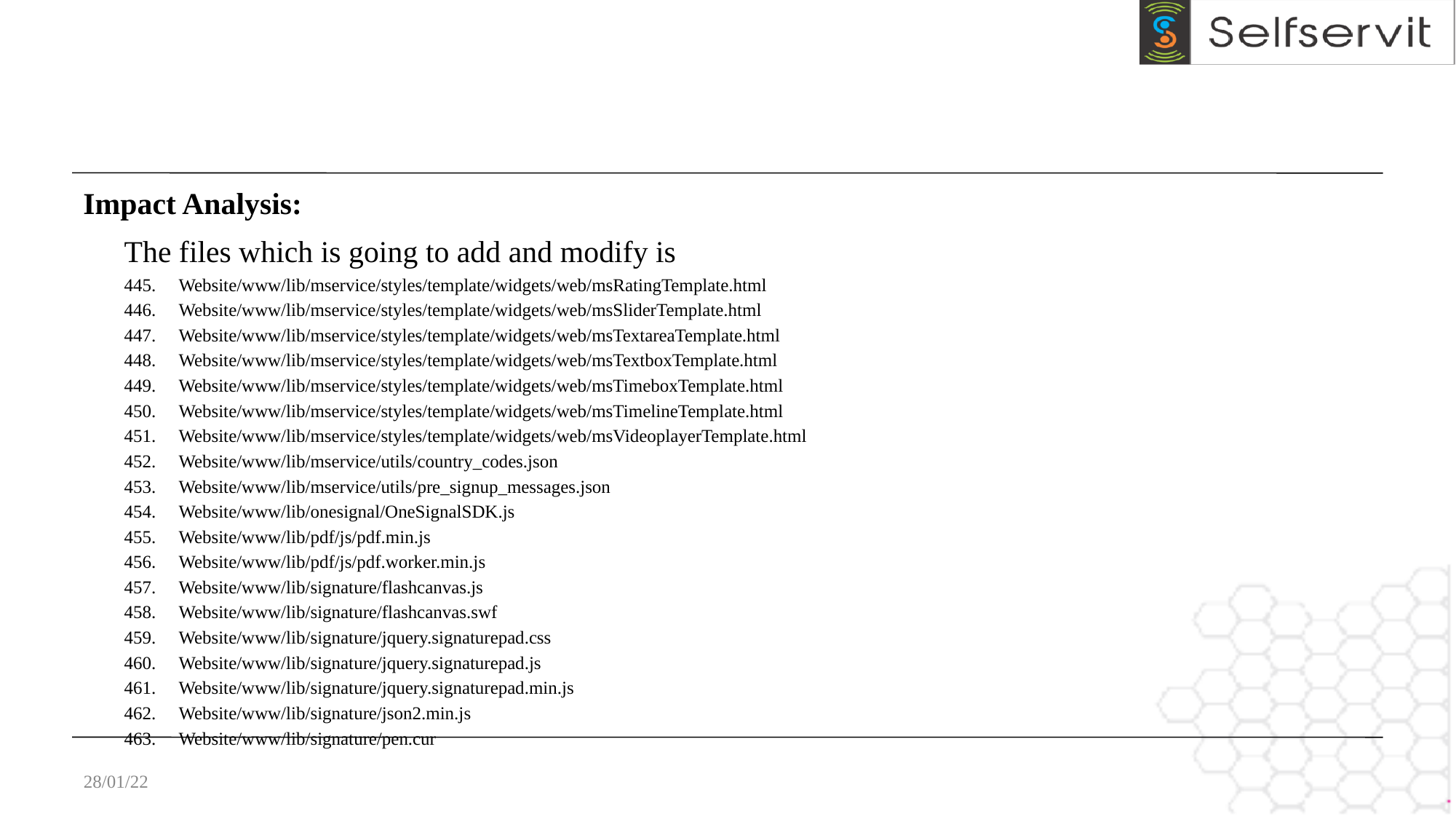

Impact Analysis:
The files which is going to add and modify is
Website/www/lib/mservice/styles/template/widgets/web/msRatingTemplate.html
Website/www/lib/mservice/styles/template/widgets/web/msSliderTemplate.html
Website/www/lib/mservice/styles/template/widgets/web/msTextareaTemplate.html
Website/www/lib/mservice/styles/template/widgets/web/msTextboxTemplate.html
Website/www/lib/mservice/styles/template/widgets/web/msTimeboxTemplate.html
Website/www/lib/mservice/styles/template/widgets/web/msTimelineTemplate.html
Website/www/lib/mservice/styles/template/widgets/web/msVideoplayerTemplate.html
Website/www/lib/mservice/utils/country_codes.json
Website/www/lib/mservice/utils/pre_signup_messages.json
Website/www/lib/onesignal/OneSignalSDK.js
Website/www/lib/pdf/js/pdf.min.js
Website/www/lib/pdf/js/pdf.worker.min.js
Website/www/lib/signature/flashcanvas.js
Website/www/lib/signature/flashcanvas.swf
Website/www/lib/signature/jquery.signaturepad.css
Website/www/lib/signature/jquery.signaturepad.js
Website/www/lib/signature/jquery.signaturepad.min.js
Website/www/lib/signature/json2.min.js
Website/www/lib/signature/pen.cur

28/01/22